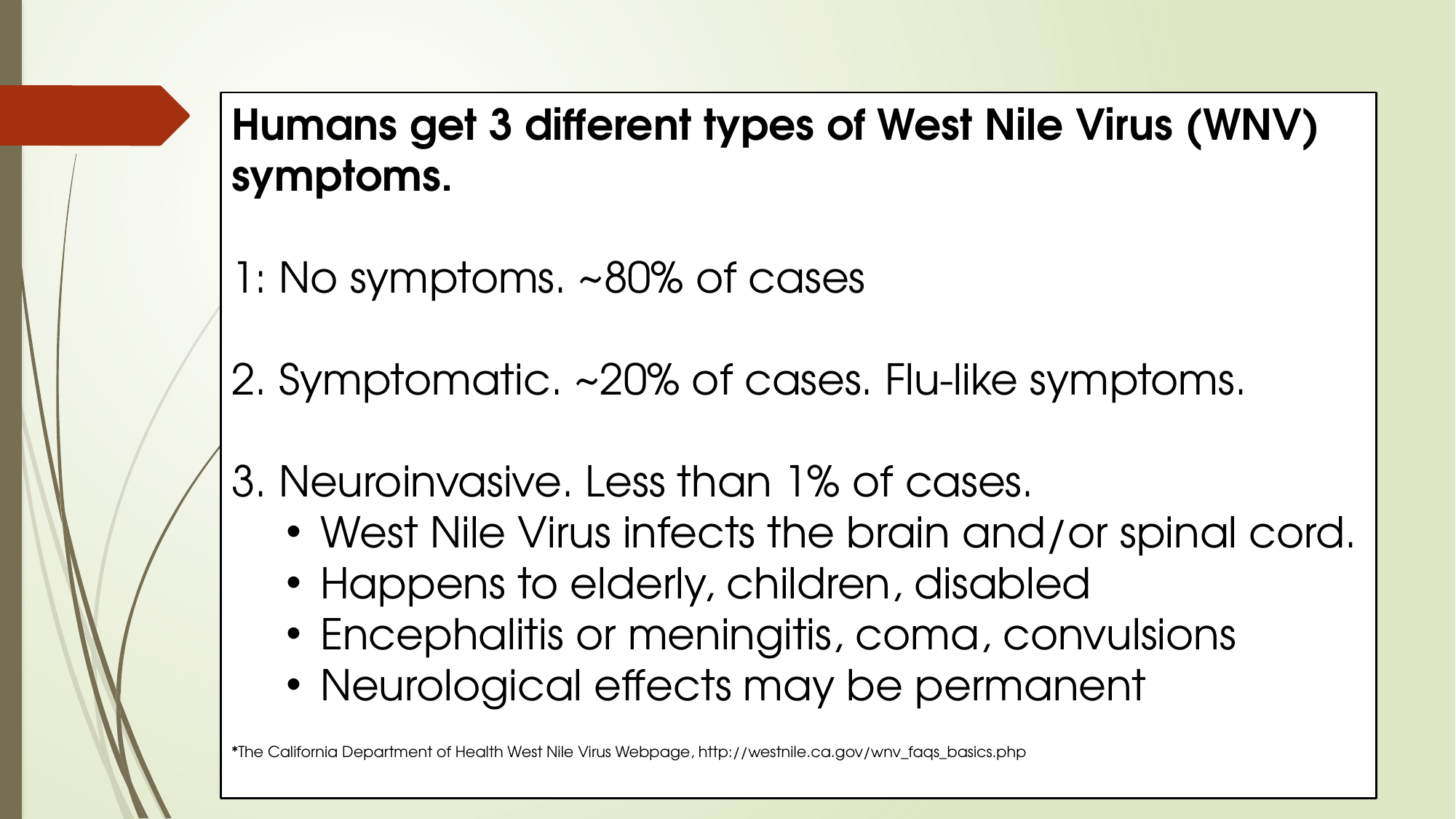

Humans get 3 different types of West Nile Virus (WNV) symptoms.

1: No symptoms. ~80% of cases

2. Symptomatic. ~20% of cases. Flu-like symptoms.

3. Neuroinvasive. Less than 1% of cases.
West Nile Virus infects the brain and/or spinal cord.
Happens to elderly, children, disabled
Encephalitis or meningitis, coma, convulsions
Neurological effects may be permanent

*The California Department of Health West Nile Virus Webpage, http://westnile.ca.gov/wnv_faqs_basics.php